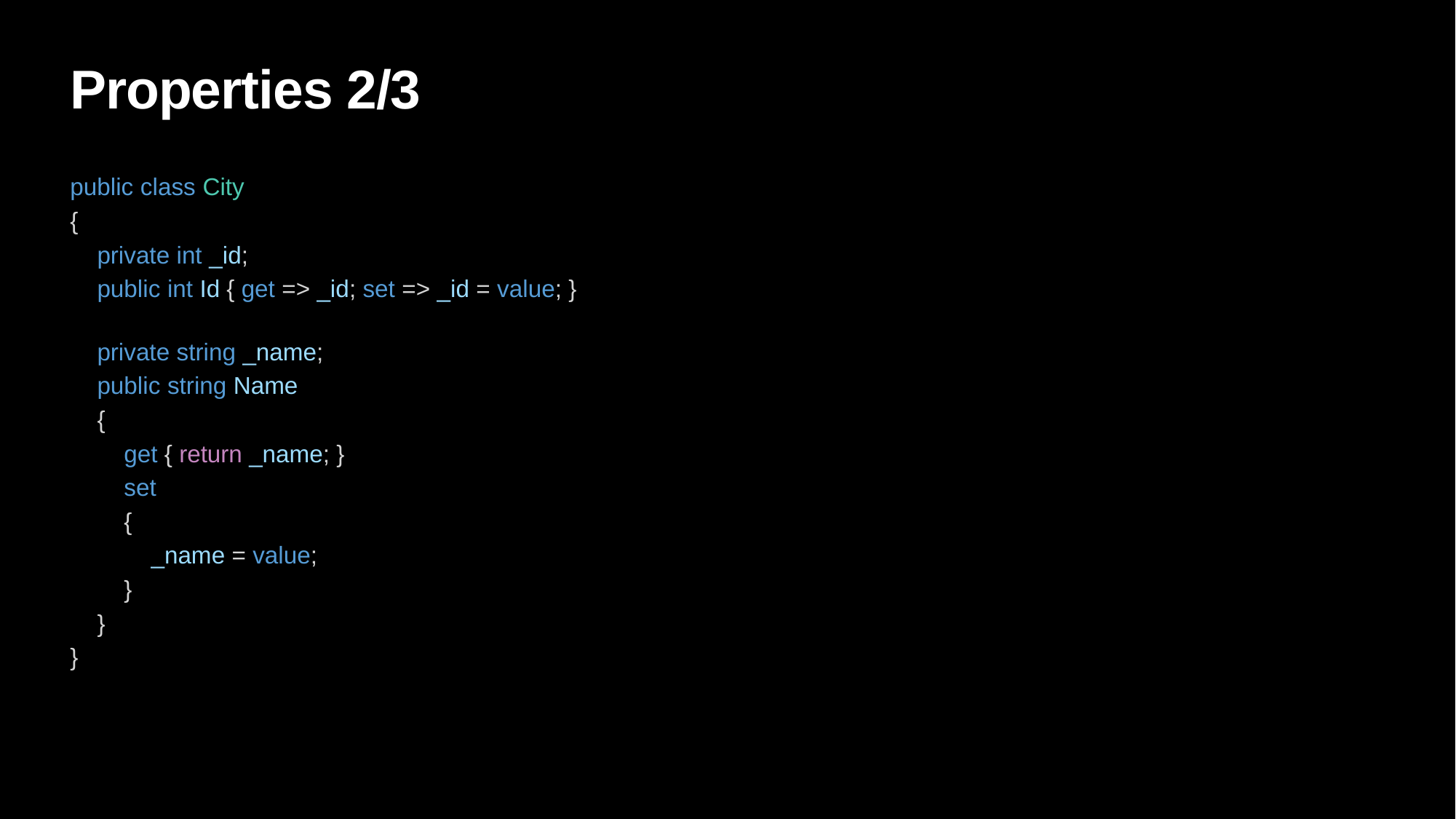

# Properties 2/3
public class City
{
    private int _id;
    public int Id { get => _id; set => _id = value; }
    private string _name;
    public string Name
    {
        get { return _name; }
        set
        {
            _name = value;
        }
    }
}